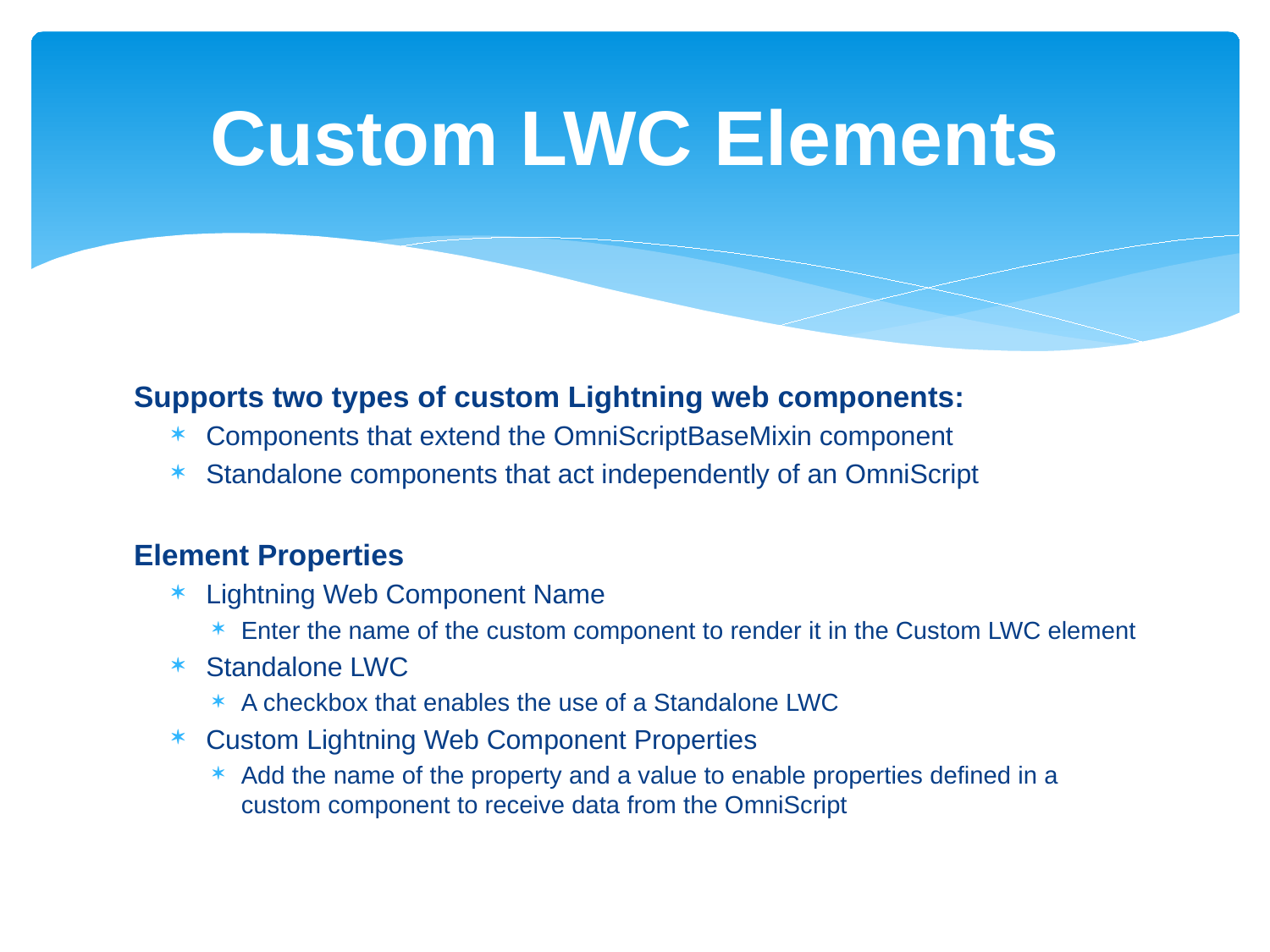

# Custom LWC Elements
Supports two types of custom Lightning web components:
Components that extend the OmniScriptBaseMixin component
Standalone components that act independently of an OmniScript

Element Properties
Lightning Web Component Name
Enter the name of the custom component to render it in the Custom LWC element
Standalone LWC
A checkbox that enables the use of a Standalone LWC
Custom Lightning Web Component Properties
Add the name of the property and a value to enable properties defined in a custom component to receive data from the OmniScript